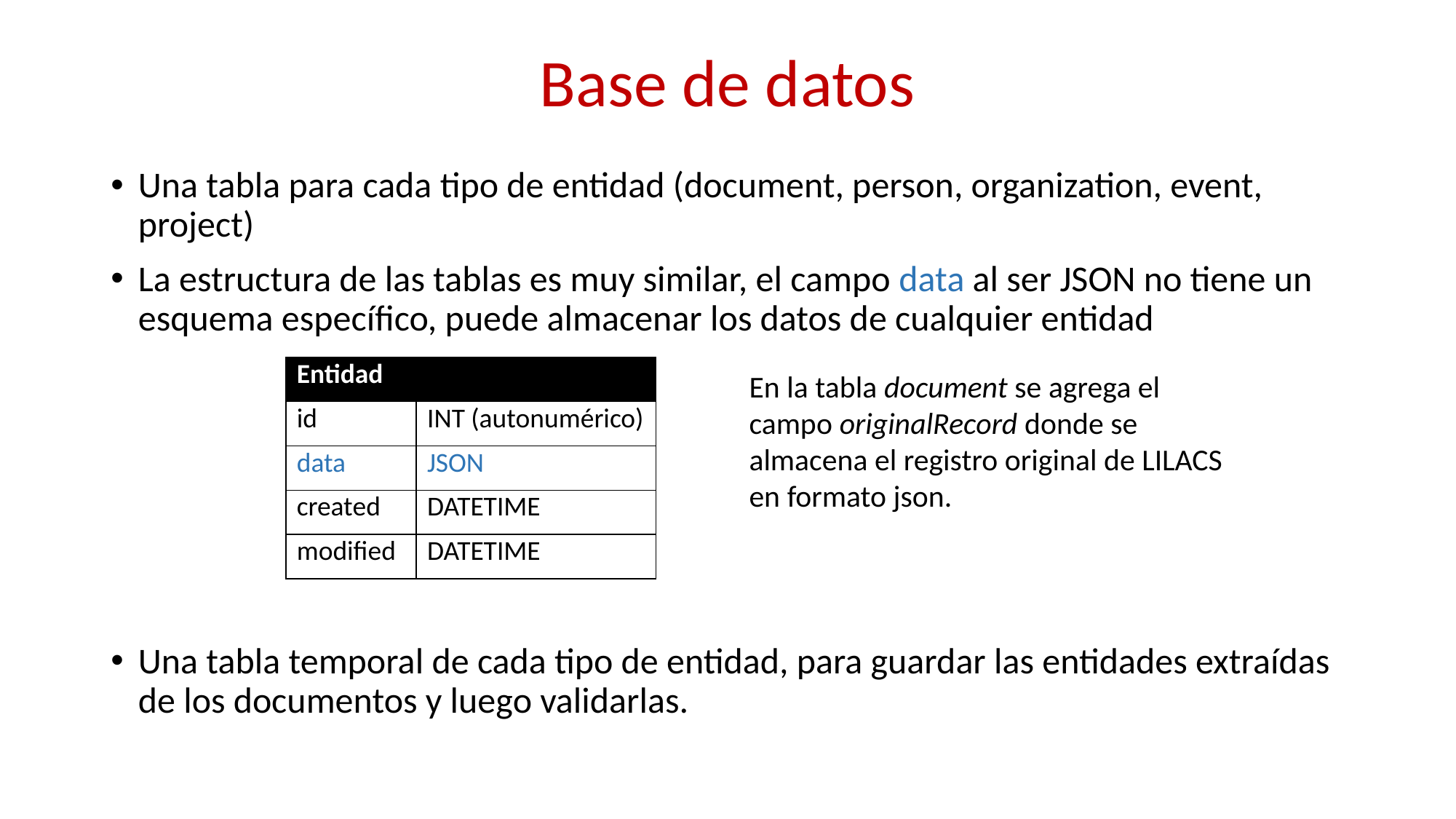

# Base de datos
Una tabla para cada tipo de entidad (document, person, organization, event, project)
La estructura de las tablas es muy similar, el campo data al ser JSON no tiene un esquema específico, puede almacenar los datos de cualquier entidad

Una tabla temporal de cada tipo de entidad, para guardar las entidades extraídas de los documentos y luego validarlas.
| Entidad |  |
| --- | --- |
| id | INT (autonumérico) |
| data | JSON |
| created | DATETIME |
| modified | DATETIME |
En la tabla document se agrega el campo originalRecord donde se almacena el registro original de LILACS en formato json.